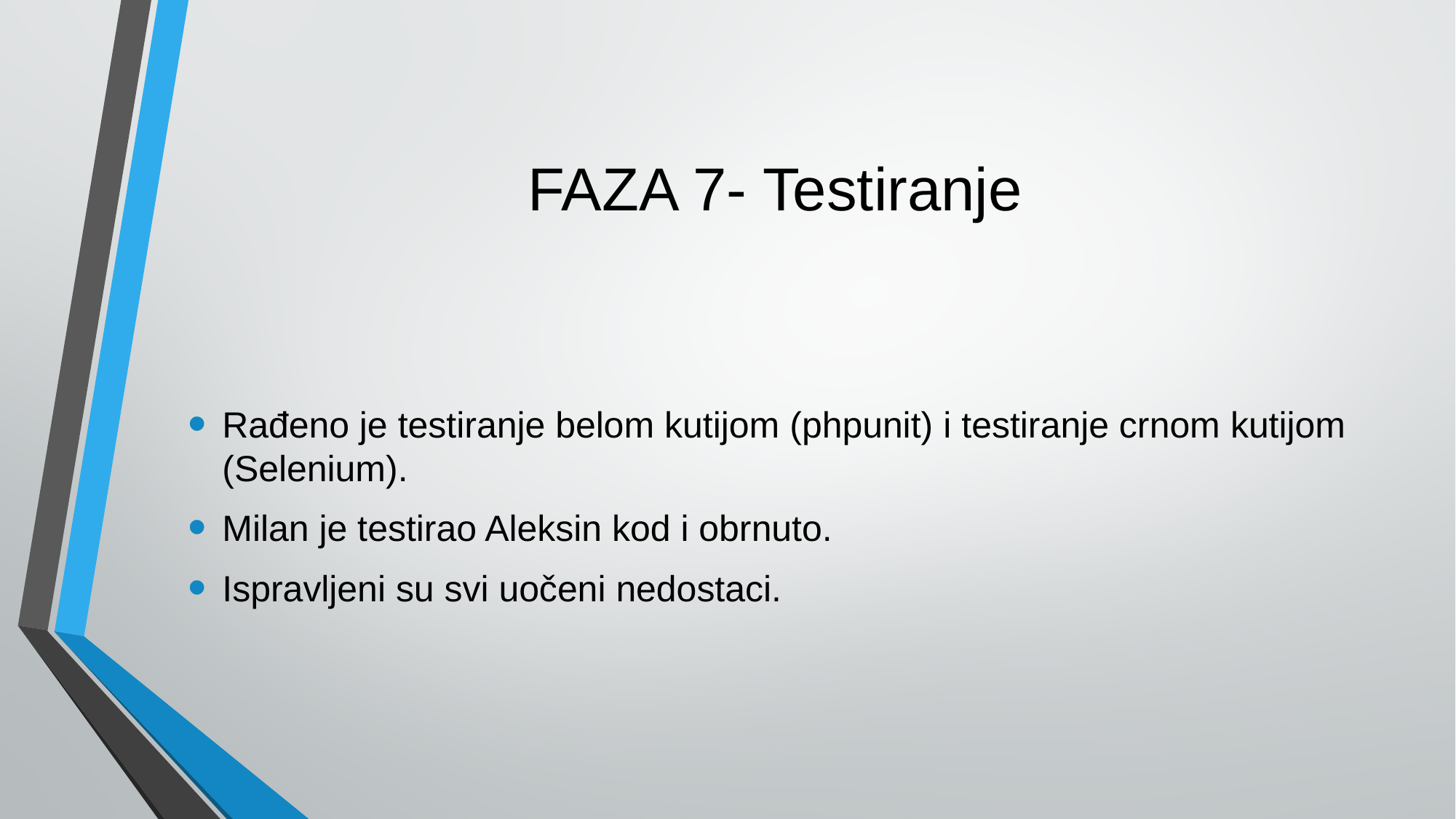

# FAZA 7- Testiranje
Rađeno je testiranje belom kutijom (phpunit) i testiranje crnom kutijom (Selenium).
Milan je testirao Aleksin kod i obrnuto.
Ispravljeni su svi uočeni nedostaci.